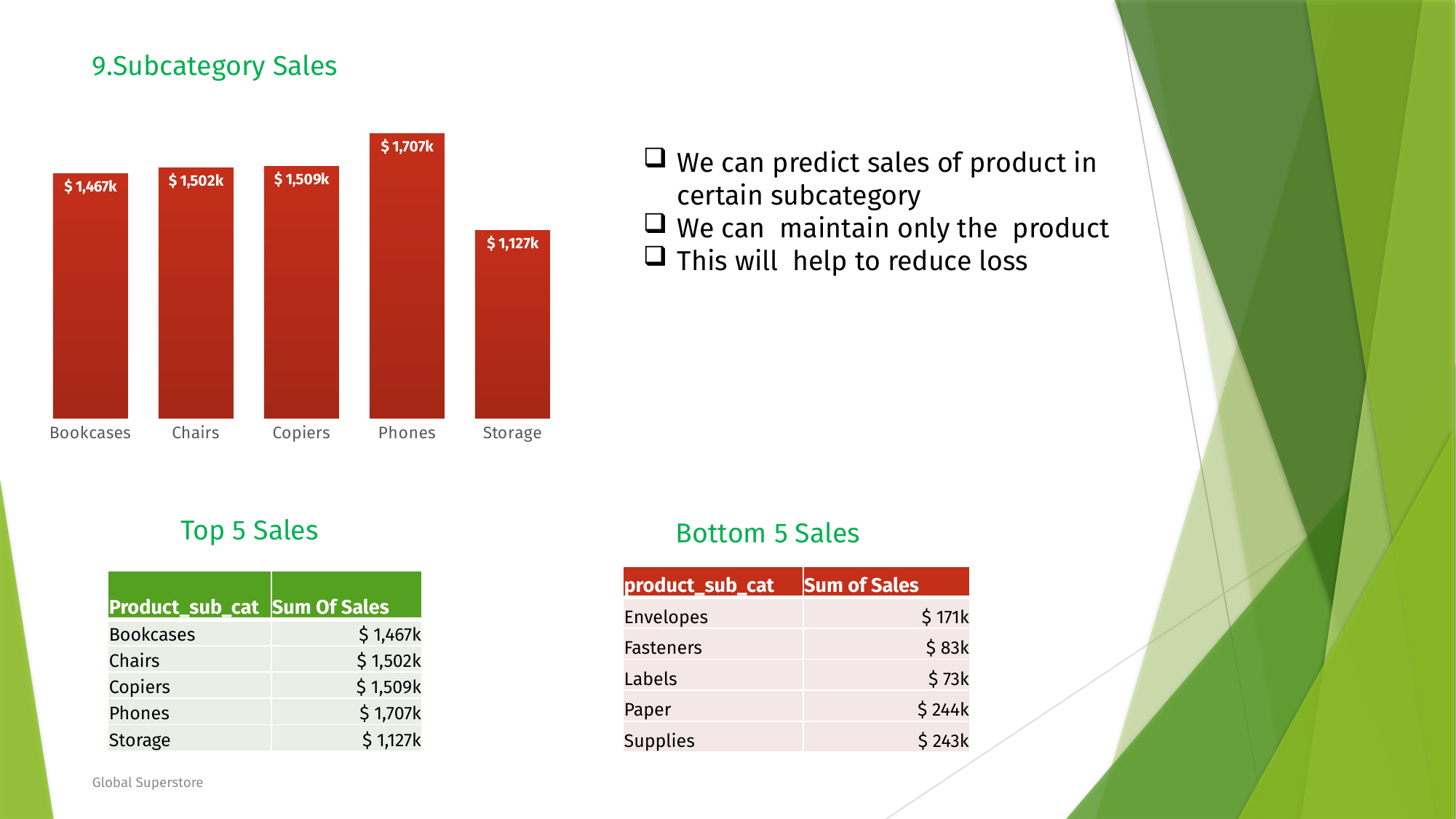

9.Subcategory Sales

### Chart

| Category | Total |
|---|---|
| Bookcases | 1466572.2417999967 |
| Chairs | 1501681.7641999938 |
| Copiers | 1509436.2732799973 |
| Phones | 1706824.1391999812 |
| Storage | 1127085.8613999898 |
We can predict sales of product in certain subcategory
We can  maintain only the  product
This will  help to reduce loss
Top 5 Sales
Bottom 5 Sales
| product\_sub\_cat | Sum of Sales |
| --- | --- |
| Envelopes | $ 171k |
| Fasteners | $ 83k |
| Labels | $ 73k |
| Paper | $ 244k |
| Supplies | $ 243k |
| Product\_sub\_cat | Sum Of Sales |
| --- | --- |
| Bookcases | $ 1,467k |
| Chairs | $ 1,502k |
| Copiers | $ 1,509k |
| Phones | $ 1,707k |
| Storage | $ 1,127k |
Global Superstore